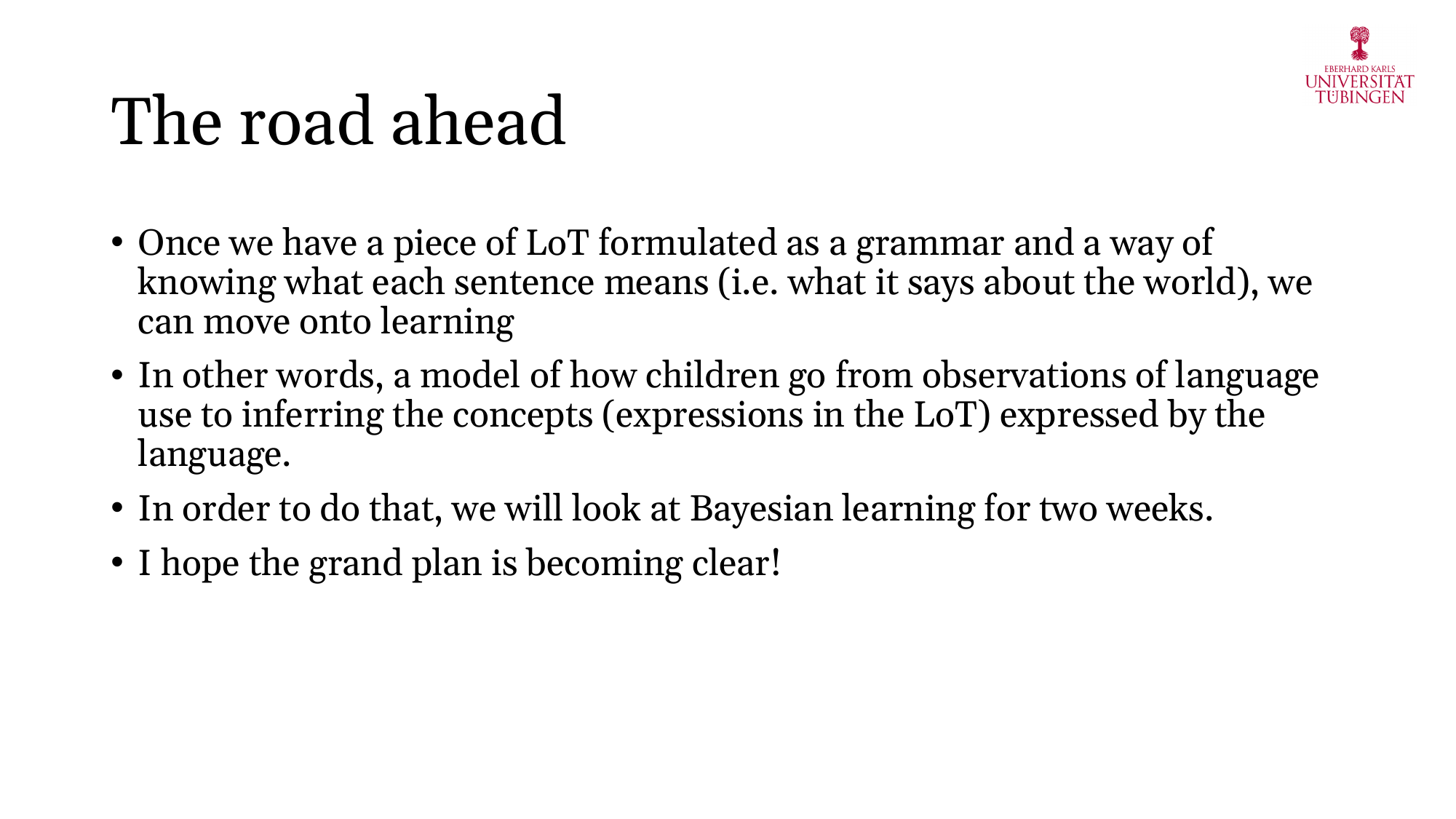

# The road ahead
Once we have a piece of LoT formulated as a grammar and a way of knowing what each sentence means (i.e. what it says about the world), we can move onto learning
In other words, a model of how children go from observations of language use to inferring the concepts (expressions in the LoT) expressed by the language.
In order to do that, we will look at Bayesian learning for two weeks.
I hope the grand plan is becoming clear!